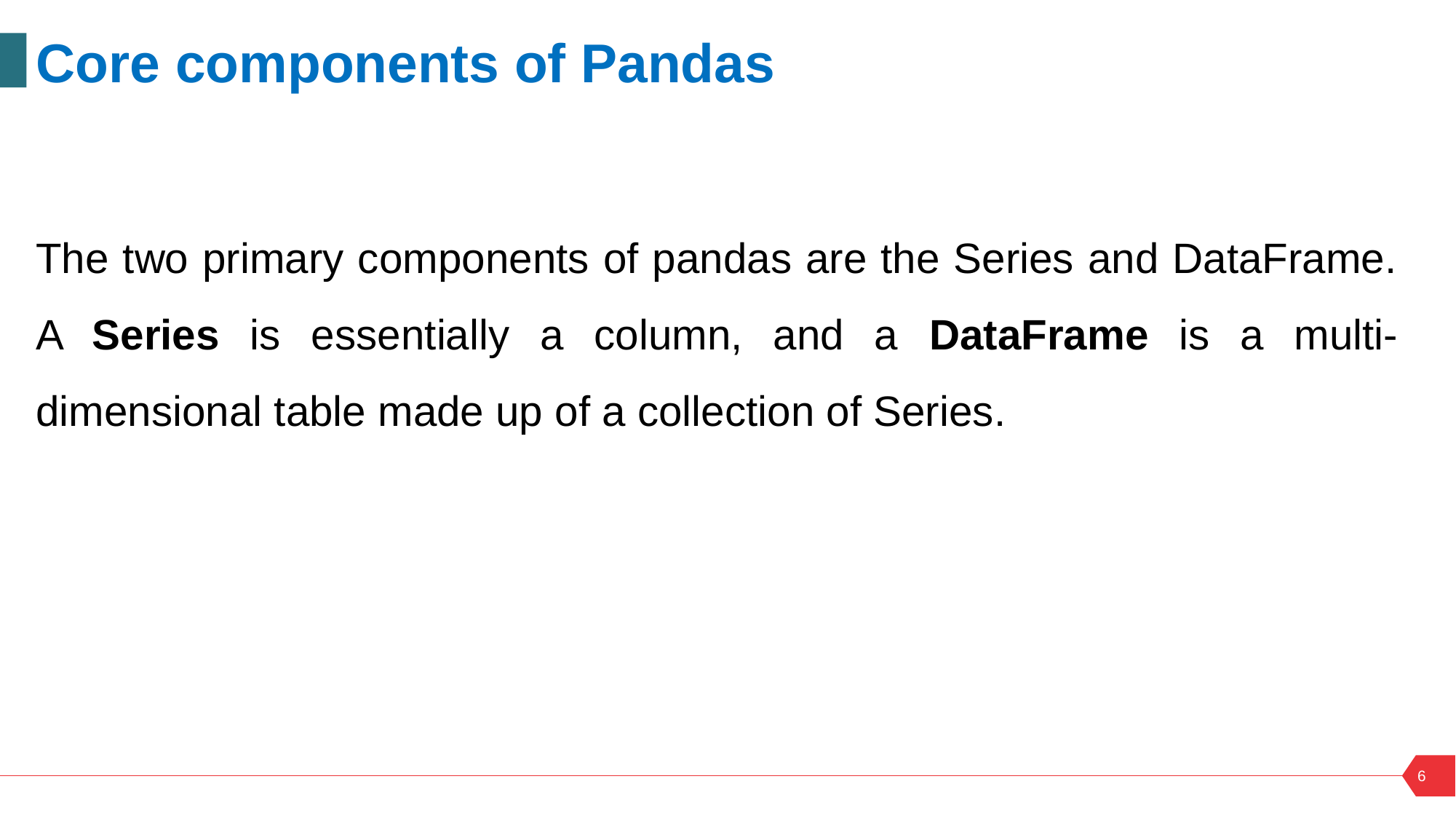

Core components of Pandas
The two primary components of pandas are the Series and DataFrame. A Series is essentially a column, and a DataFrame is a multi-dimensional table made up of a collection of Series.